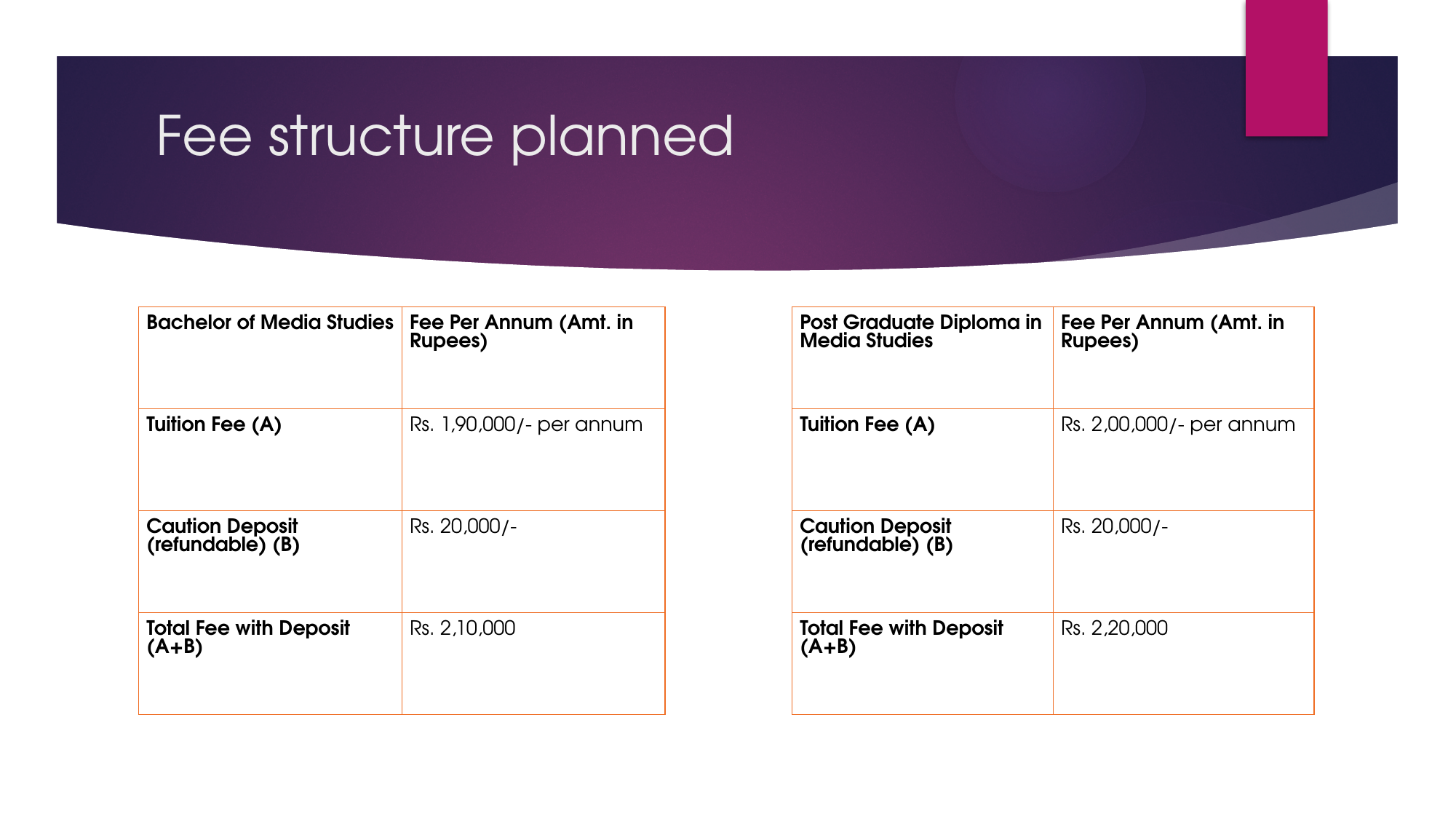

# Fee structure planned
| Bachelor of Media Studies | Fee Per Annum (Amt. in Rupees) |
| --- | --- |
| Tuition Fee (A) | Rs. 1,90,000/- per annum |
| Caution Deposit (refundable) (B) | Rs. 20,000/- |
| Total Fee with Deposit (A+B) | Rs. 2,10,000 |
| Post Graduate Diploma in Media Studies | Fee Per Annum (Amt. in Rupees) |
| --- | --- |
| Tuition Fee (A) | Rs. 2,00,000/- per annum |
| Caution Deposit (refundable) (B) | Rs. 20,000/- |
| Total Fee with Deposit (A+B) | Rs. 2,20,000 |